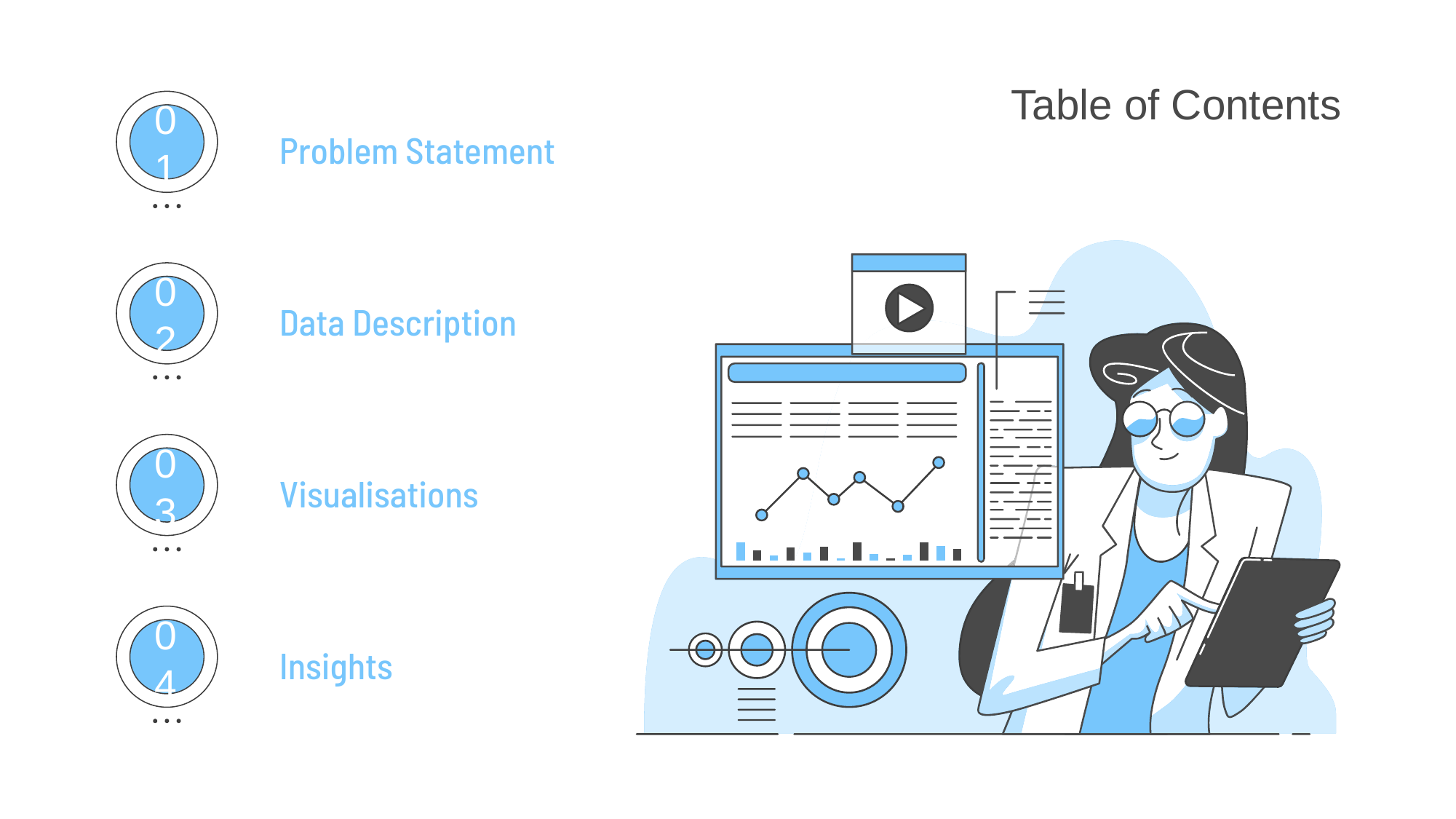

# Table of Contents

Problem Statement
01

Data Description
02

Visualisations
03

Insights
04